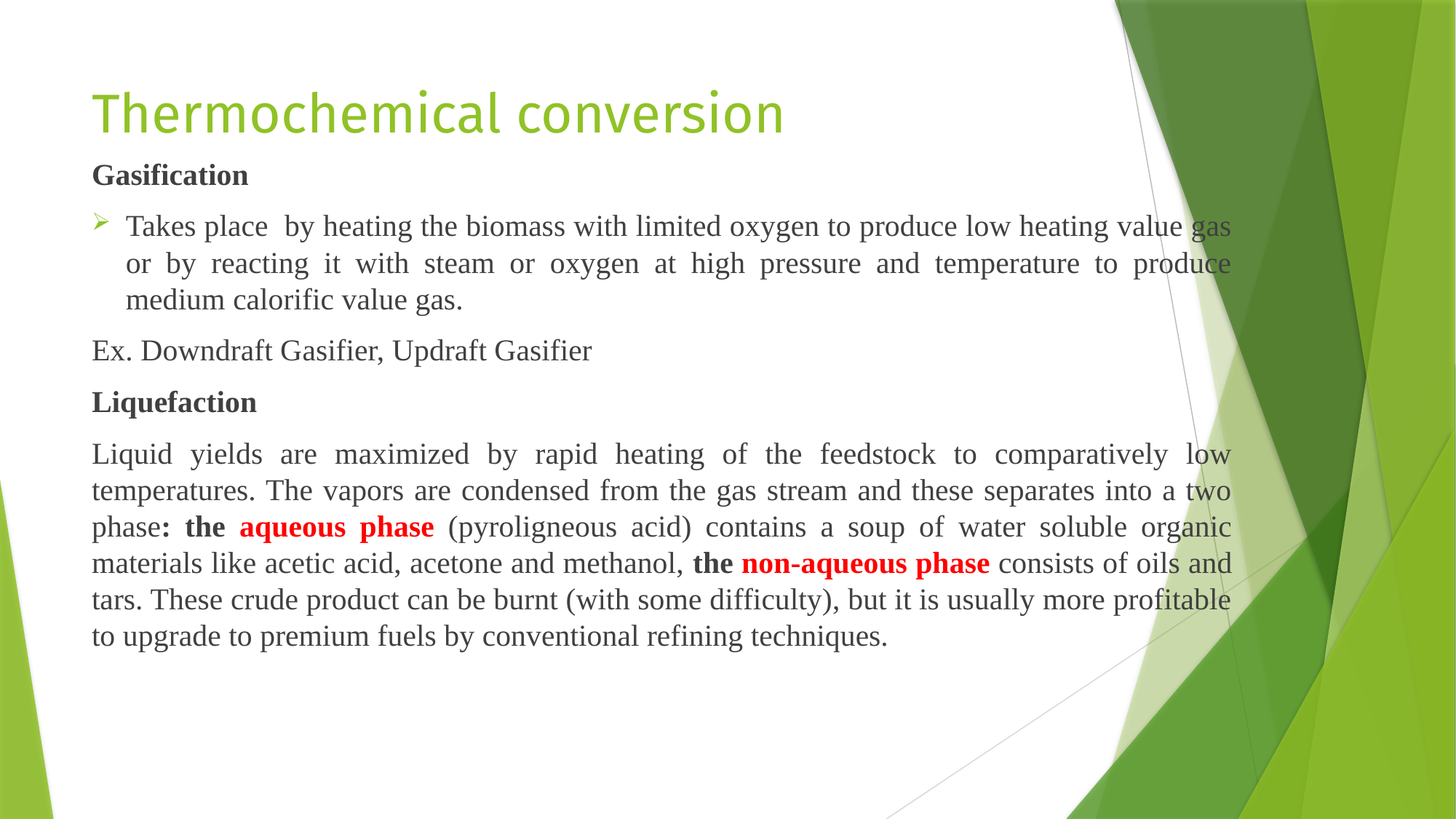

# Thermochemical conversion
Gasification
Takes place  by heating the biomass with limited oxygen to produce low heating value gas or by reacting it with steam or oxygen at high pressure and temperature to produce medium calorific value gas.
Ex. Downdraft Gasifier, Updraft Gasifier
Liquefaction
Liquid yields are maximized by rapid heating of the feedstock to comparatively low temperatures. The vapors are condensed from the gas stream and these separates into a two phase: the aqueous phase (pyroligneous acid) contains a soup of water soluble organic materials like acetic acid, acetone and methanol, the non-aqueous phase consists of oils and tars. These crude product can be burnt (with some difficulty), but it is usually more profitable to upgrade to premium fuels by conventional refining techniques.